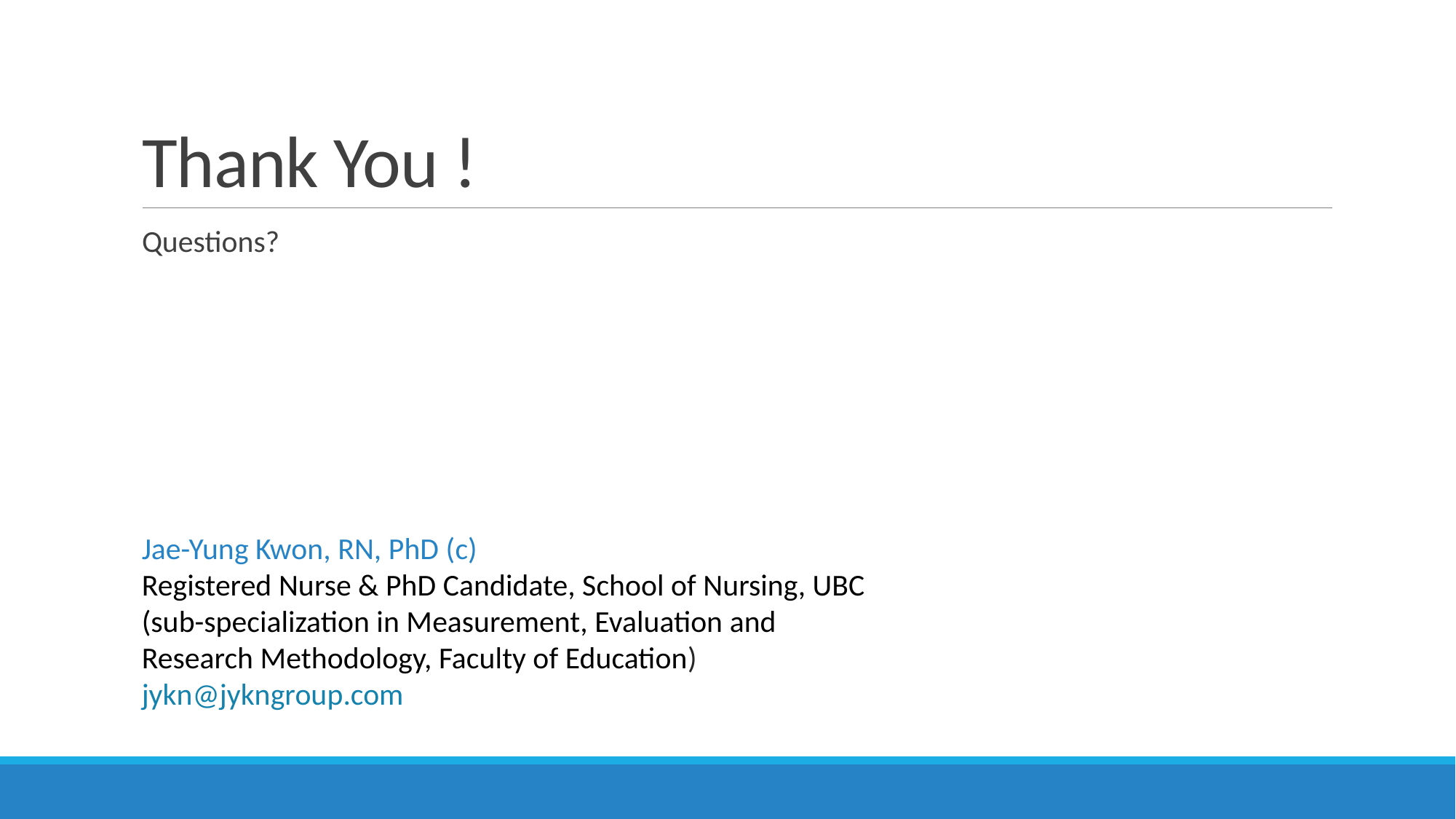

# Thank You !
Questions?
Jae-Yung Kwon, RN, PhD (c)
Registered Nurse & PhD Candidate, School of Nursing, UBC (sub-specialization in Measurement, Evaluation and Research Methodology, Faculty of Education)
jykn@jykngroup.com